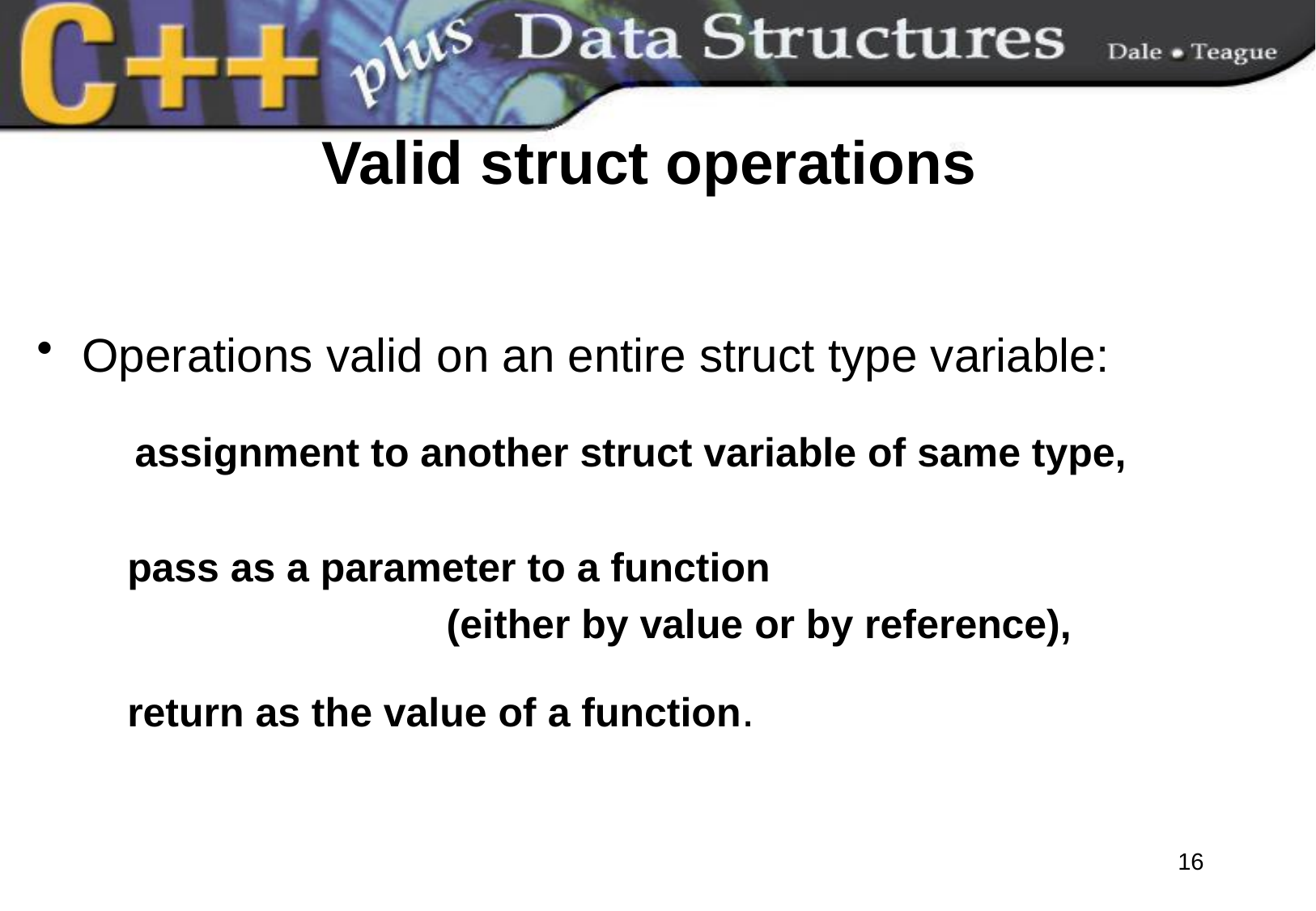

# Valid struct operations

Operations valid on an entire struct type variable:

	    assignment to another struct variable of same type,

        pass as a parameter to a function
				(either by value or by reference),

        return as the value of a function.
16